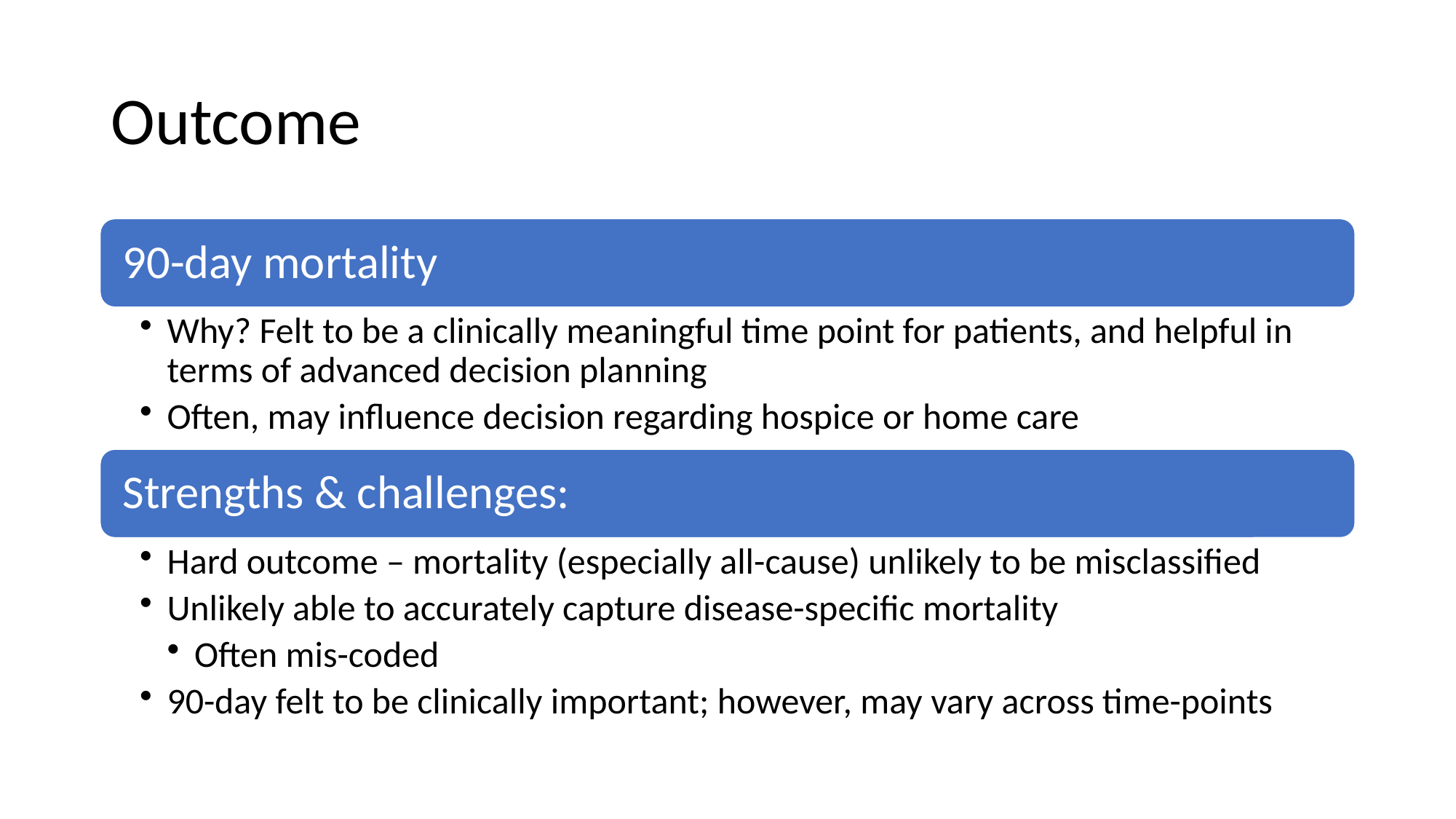

# Outcome
90-day mortality
Why? Felt to be a clinically meaningful time point for patients, and helpful in terms of advanced decision planning
Often, may influence decision regarding hospice or home care
Strengths & challenges:
Hard outcome – mortality (especially all-cause) unlikely to be misclassified
Unlikely able to accurately capture disease-specific mortality
Often mis-coded
90-day felt to be clinically important; however, may vary across time-points